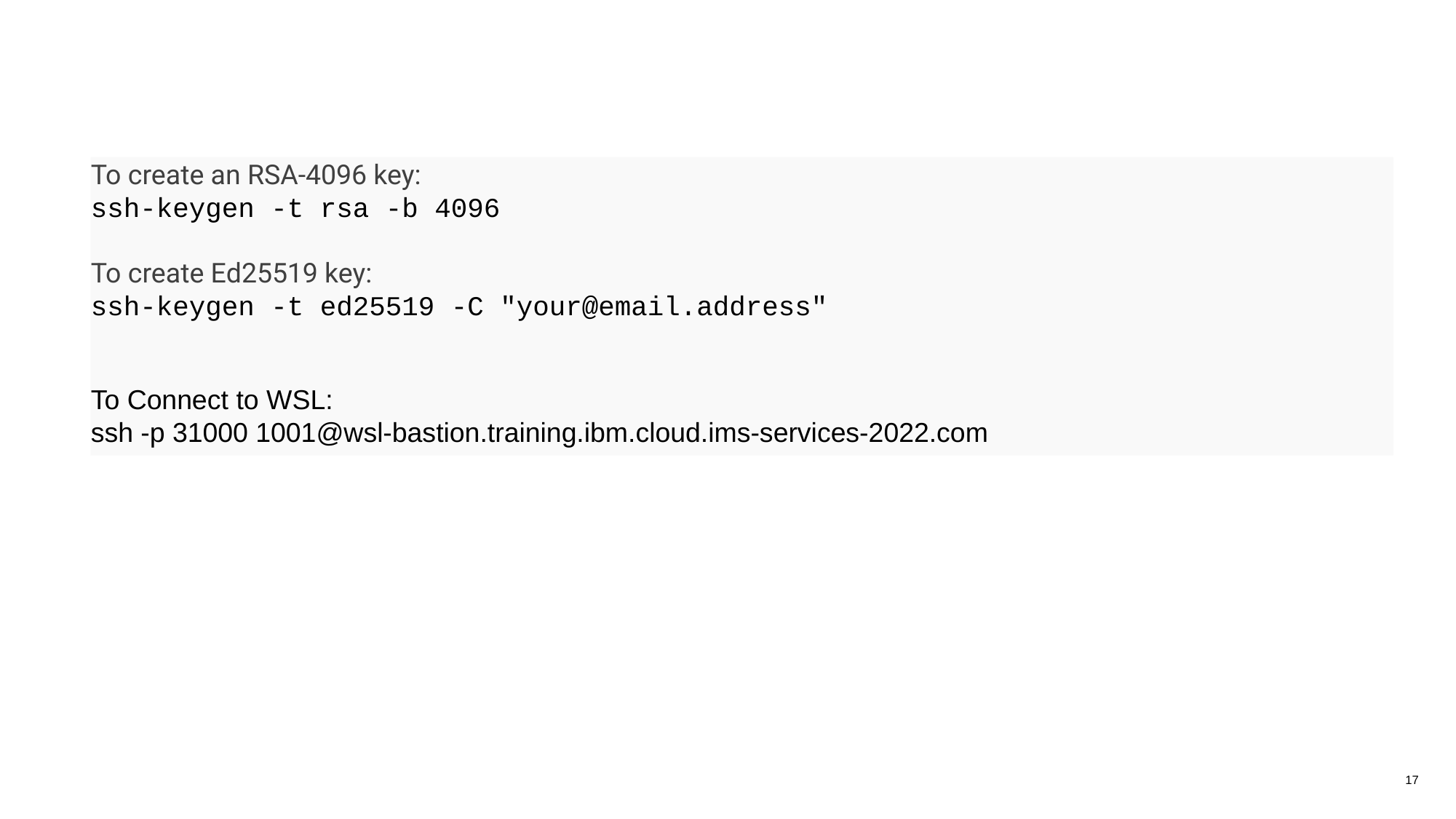

To create an RSA-4096 key:
ssh-keygen -t rsa -b 4096

To create Ed25519 key:
ssh-keygen -t ed25519 -C "your@email.address"

To Connect to WSL:
ssh -p 31000 1001@wsl-bastion.training.ibm.cloud.ims-services-2022.com
17